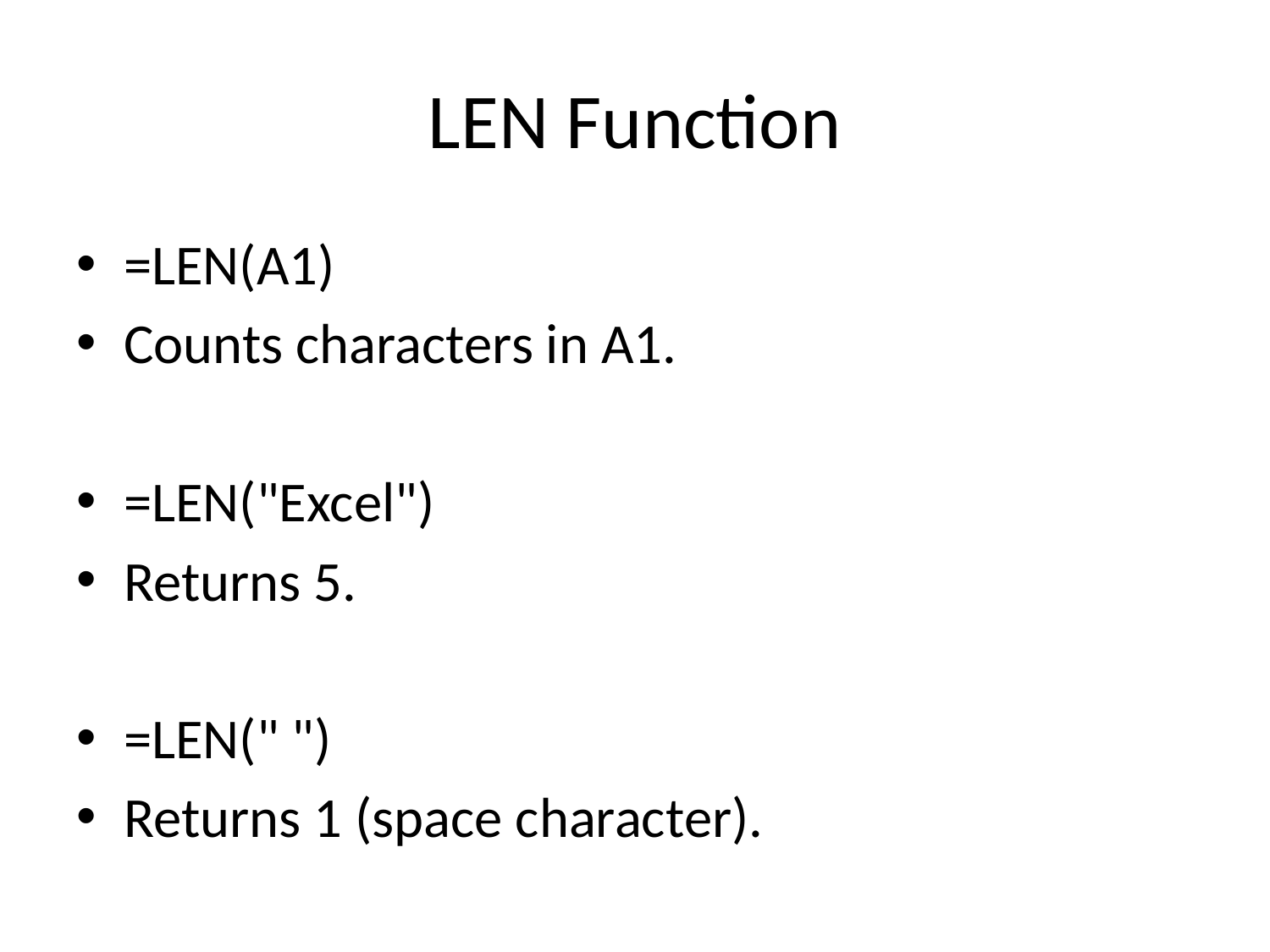

# LEN Function
=LEN(A1)
Counts characters in A1.

=LEN("Excel")
Returns 5.

=LEN(" ")
Returns 1 (space character).